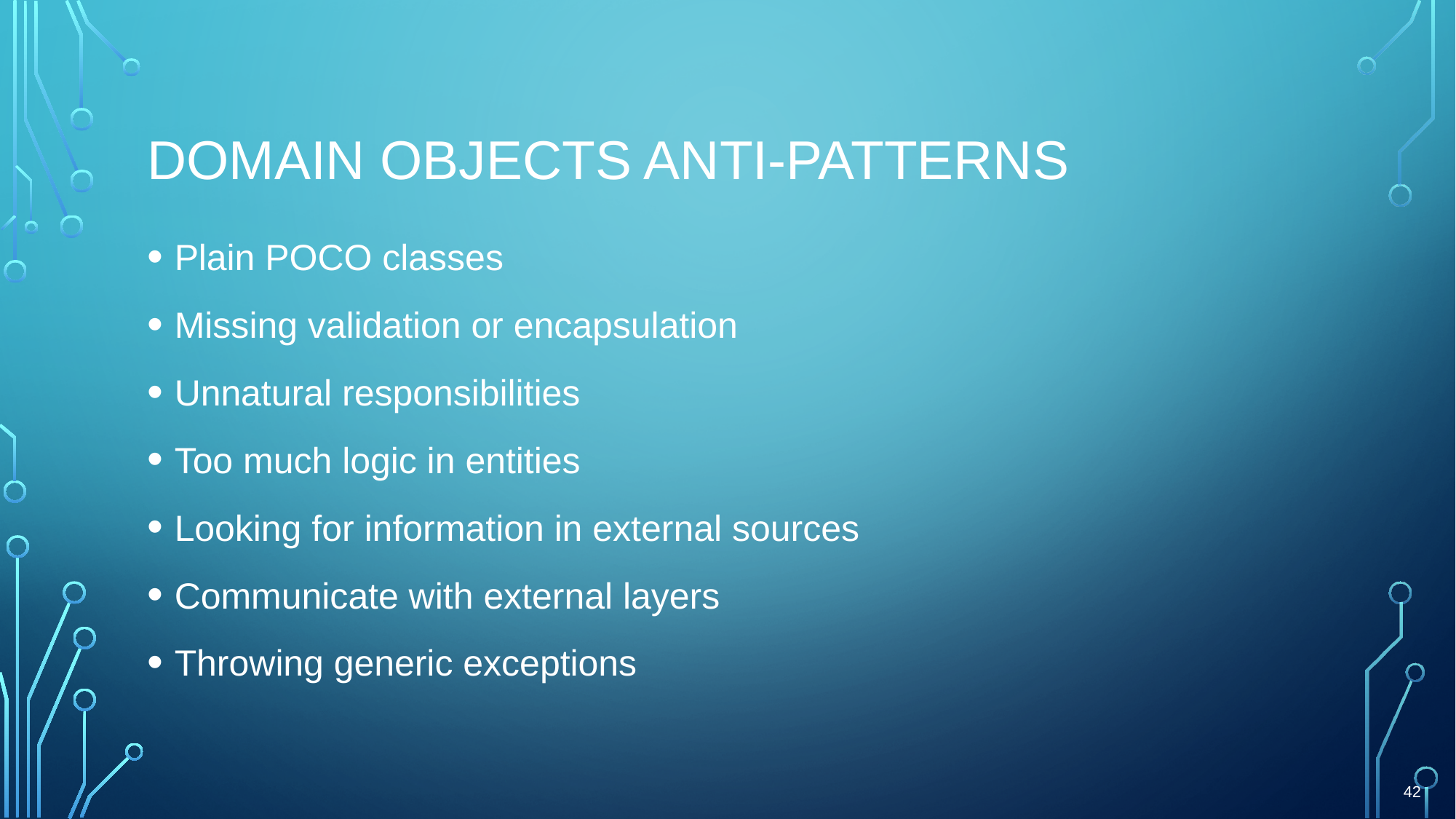

# Domain objects anti-patterns
Plain POCO classes
Missing validation or encapsulation
Unnatural responsibilities
Too much logic in entities
Looking for information in external sources
Communicate with external layers
Throwing generic exceptions
42